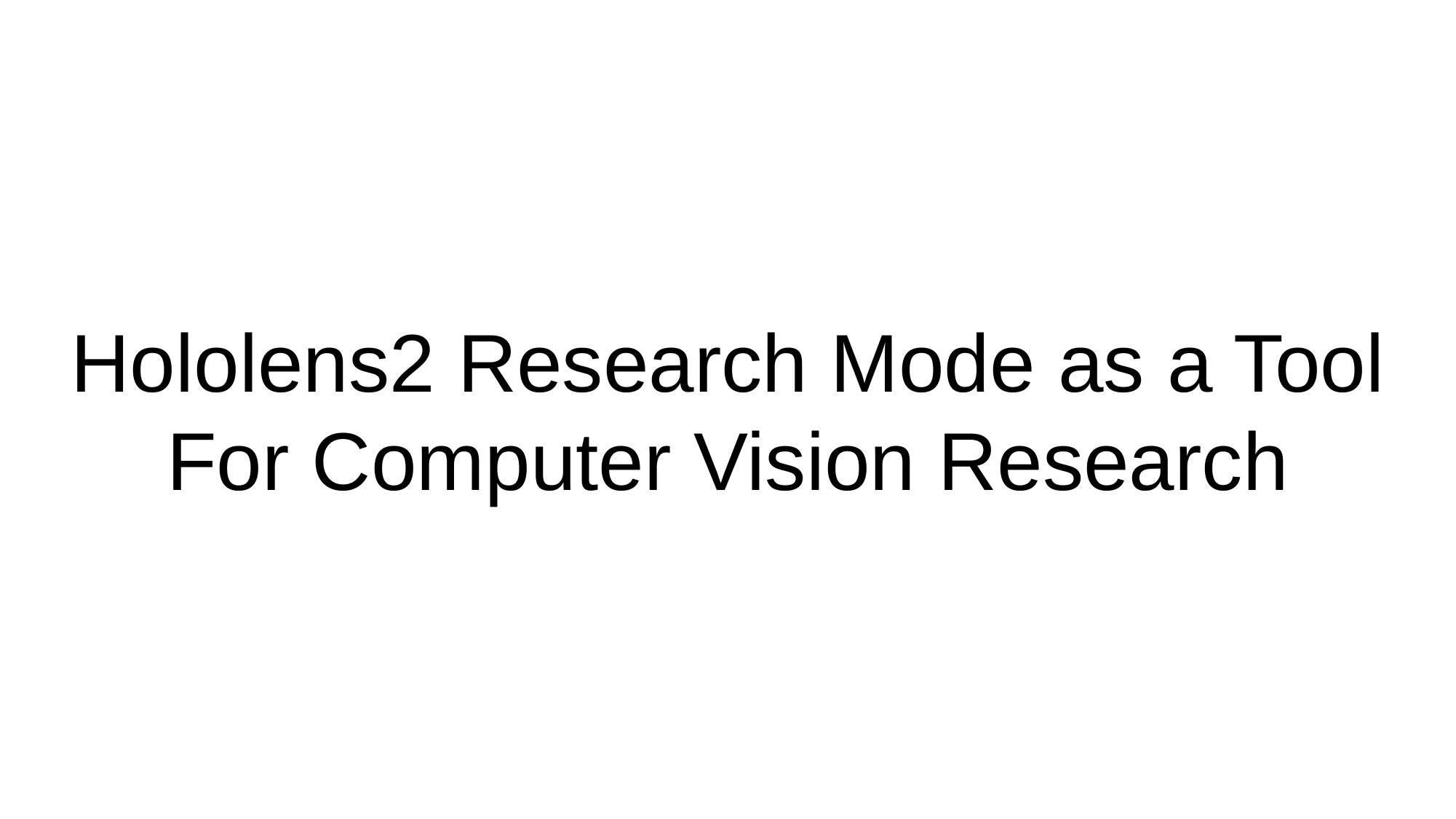

Hololens2 Research Mode as a Tool
For Computer Vision Research